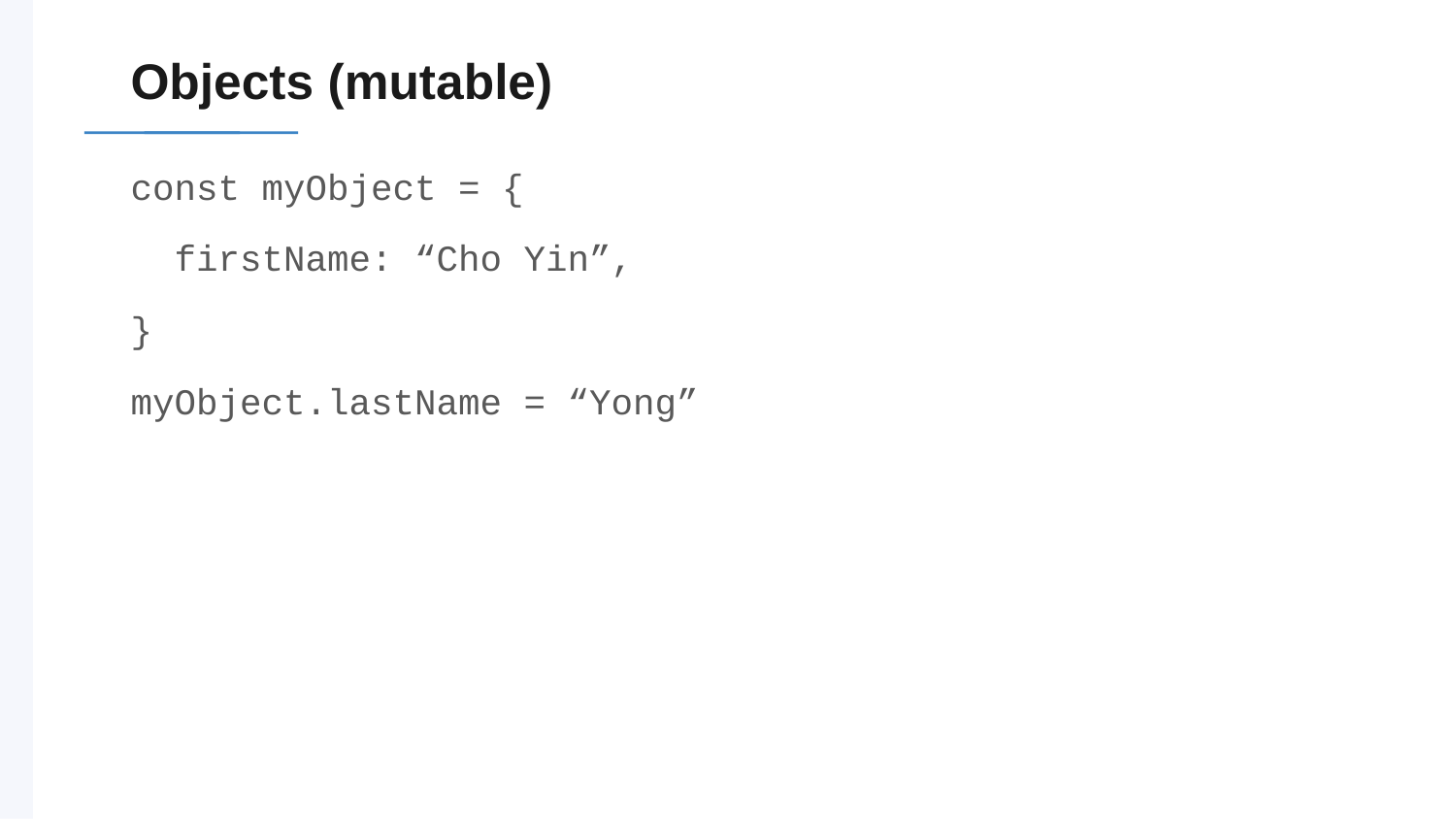

# Objects (mutable)
const myObject = {
  firstName: “Cho Yin”,
}
myObject.lastName = “Yong”